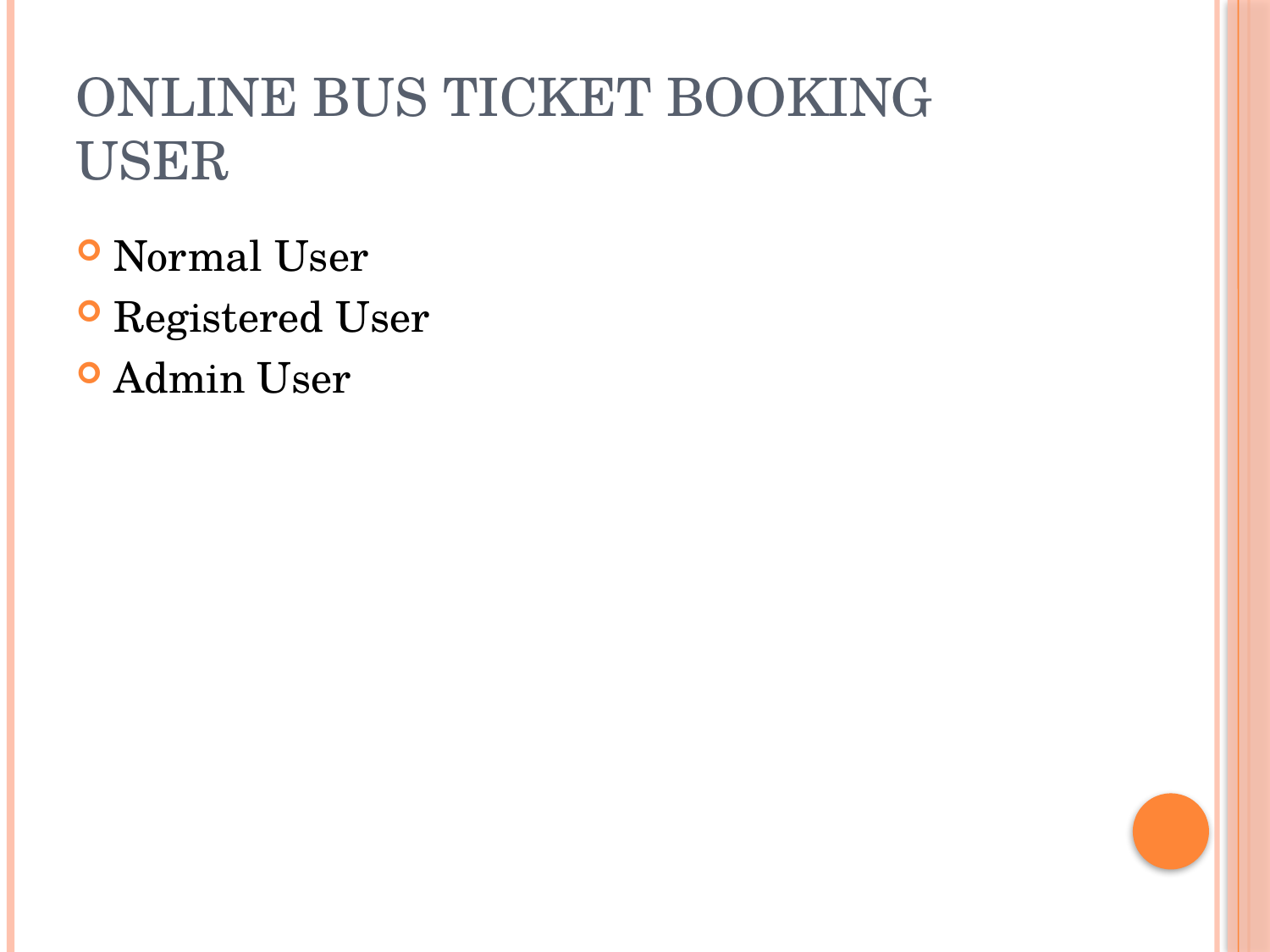

# Online Bus Ticket Booking User
Normal User
Registered User
Admin User